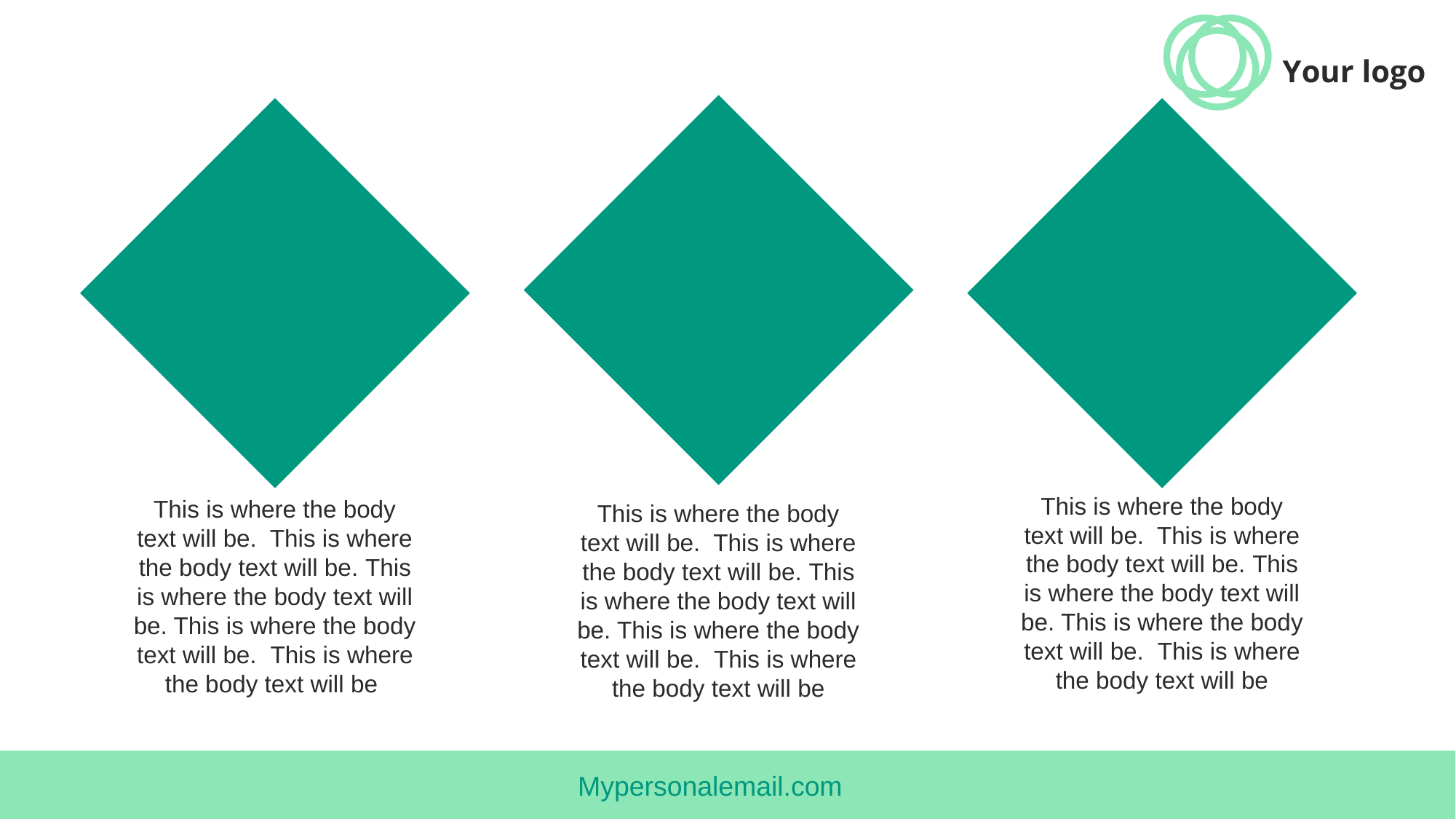

Your logo

This is where the body text will be.  This is where the body text will be. This is where the body text will be. This is where the body text will be.  This is where the body text will be
This is where the body text will be.  This is where the body text will be. This is where the body text will be. This is where the body text will be.  This is where the body text will be
This is where the body text will be.  This is where the body text will be. This is where the body text will be. This is where the body text will be.  This is where the body text will be
Mypersonalemail.com